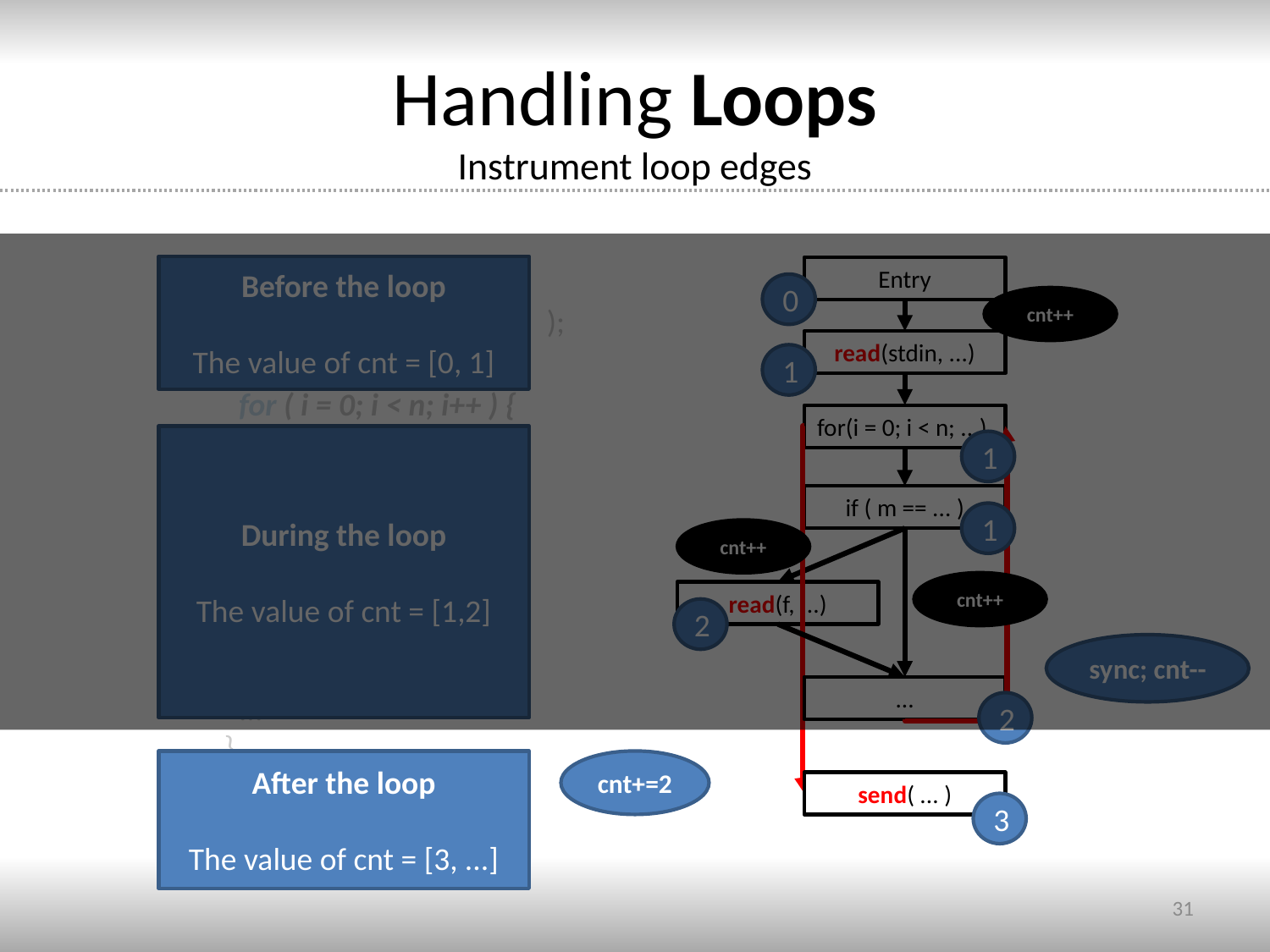

# Handling Loops Instrument loop edges

Before the loop
The value of cnt = [0, 1]
main() {
  read( stdin, &n, &m, ...  );
  for ( i = 0; i < n; i++ ) {
      if ( m == ... ) {
          read( f, ... );
      }
      ...
  }
  send( ... );
  ...
}
Entry

0
cnt++
read(stdin, ...)
1
for(i = 0; i < n; ...)
During the loop

The value of cnt = [1,2]
1
if ( m == ... )
1
cnt++
cnt++
read(f, ...)
2
sync; cnt--
...
2
After the loop
The value of cnt = [3, ...]
cnt+=2
send( ... )
3
31